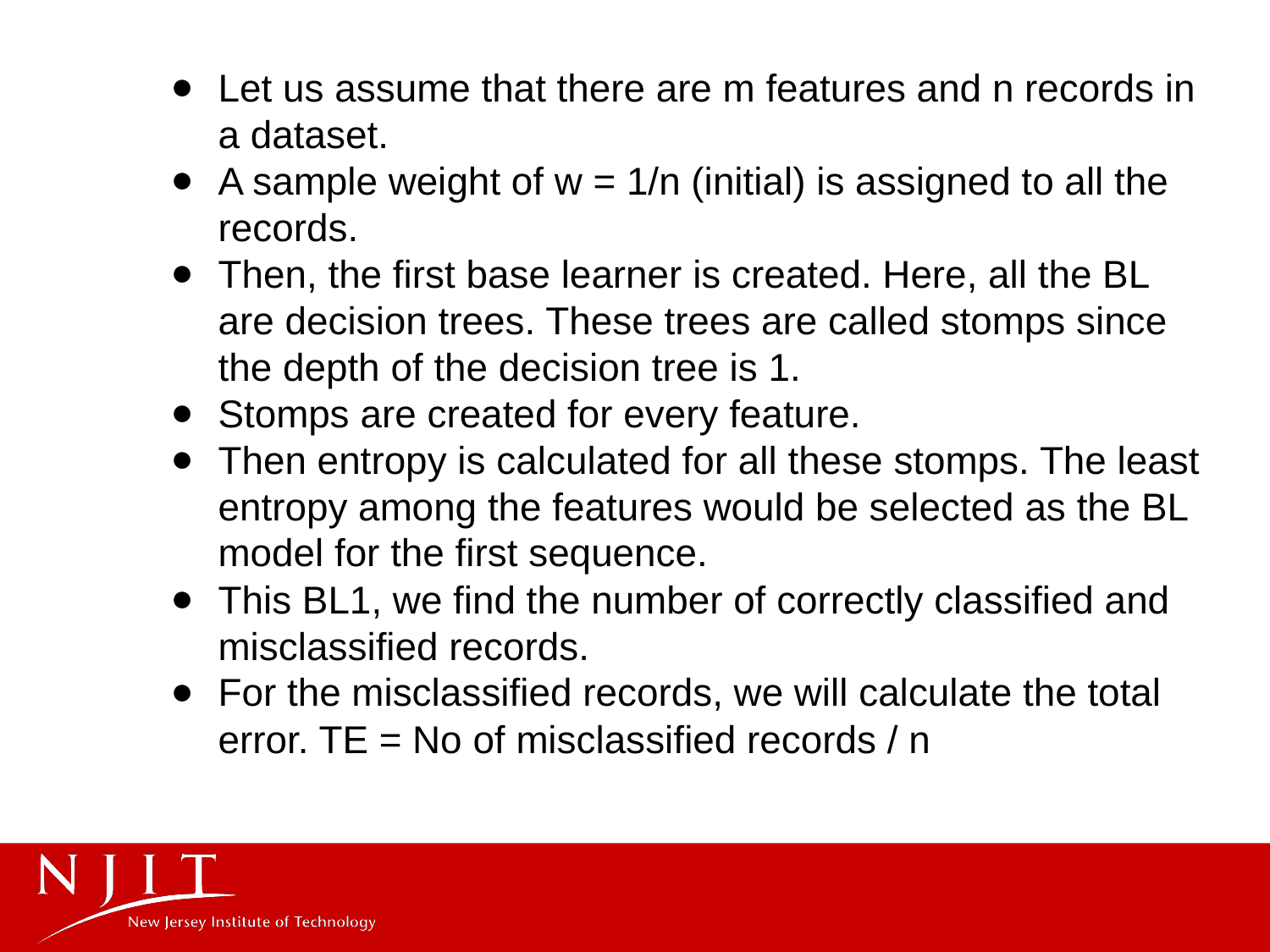

Let us assume that there are m features and n records in a dataset.
A sample weight of w = 1/n (initial) is assigned to all the records.
Then, the first base learner is created. Here, all the BL are decision trees. These trees are called stomps since the depth of the decision tree is 1.
Stomps are created for every feature.
Then entropy is calculated for all these stomps. The least entropy among the features would be selected as the BL model for the first sequence.
This BL1, we find the number of correctly classified and misclassified records.
For the misclassified records, we will calculate the total error. TE = No of misclassified records / n